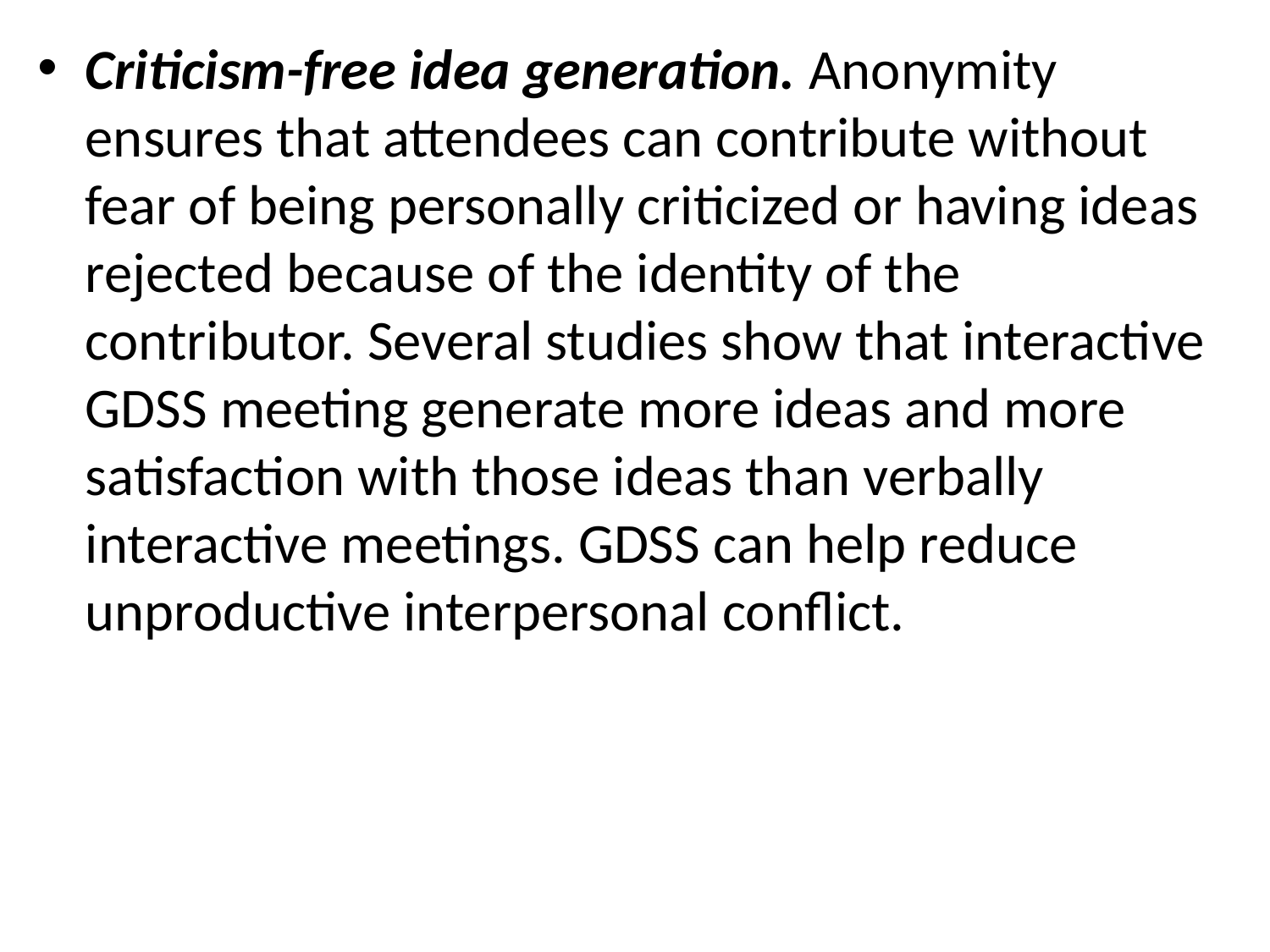

Criticism-free idea generation. Anonymity ensures that attendees can contribute without fear of being personally criticized or having ideas rejected because of the identity of the contributor. Several studies show that interactive GDSS meeting generate more ideas and more satisfaction with those ideas than verbally interactive meetings. GDSS can help reduce unproductive interpersonal conflict.